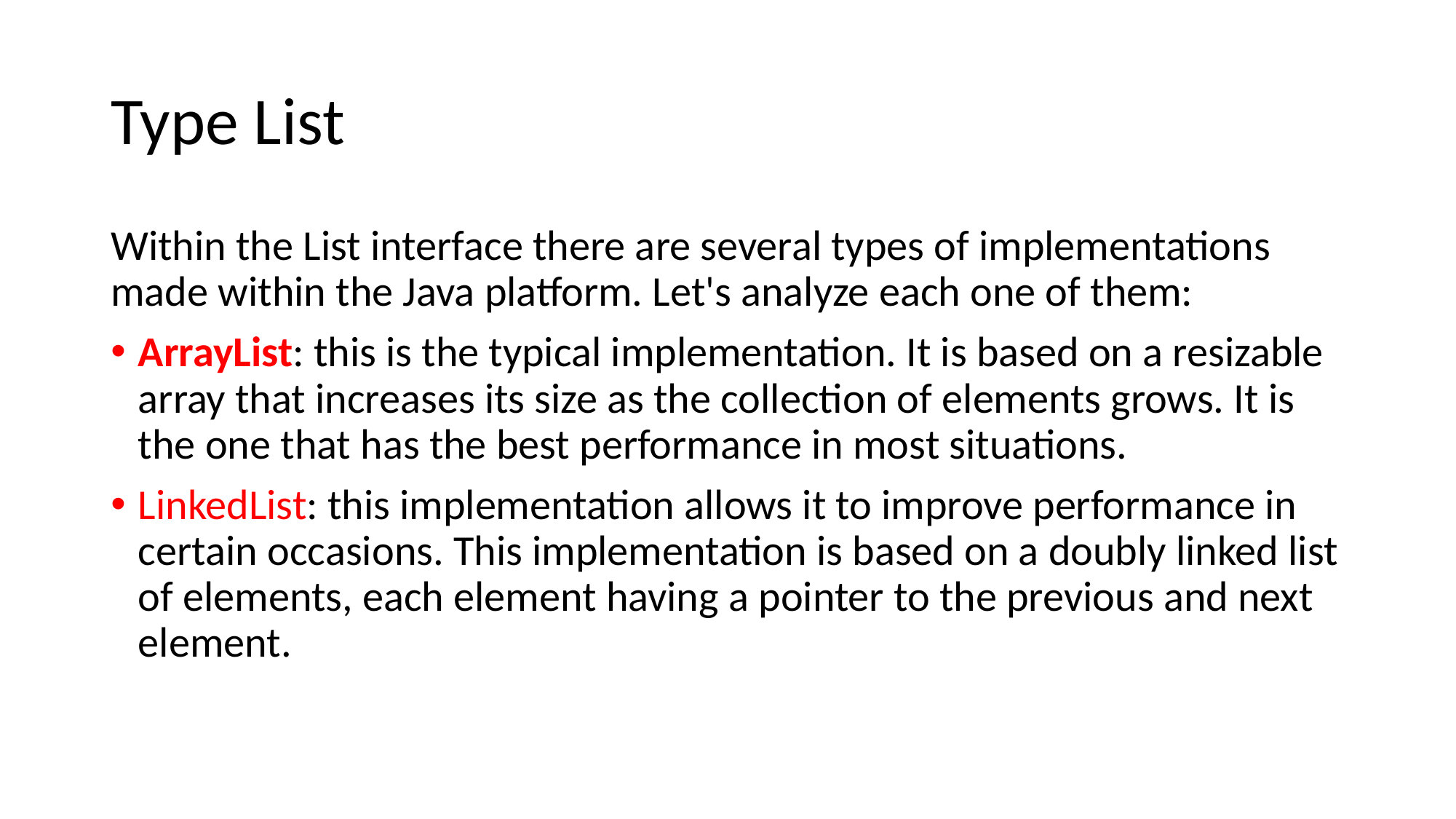

# Type List
Within the List interface there are several types of implementations made within the Java platform. Let's analyze each one of them:
ArrayList: this is the typical implementation. It is based on a resizable array that increases its size as the collection of elements grows. It is the one that has the best performance in most situations.
LinkedList: this implementation allows it to improve performance in certain occasions. This implementation is based on a doubly linked list of elements, each element having a pointer to the previous and next element.